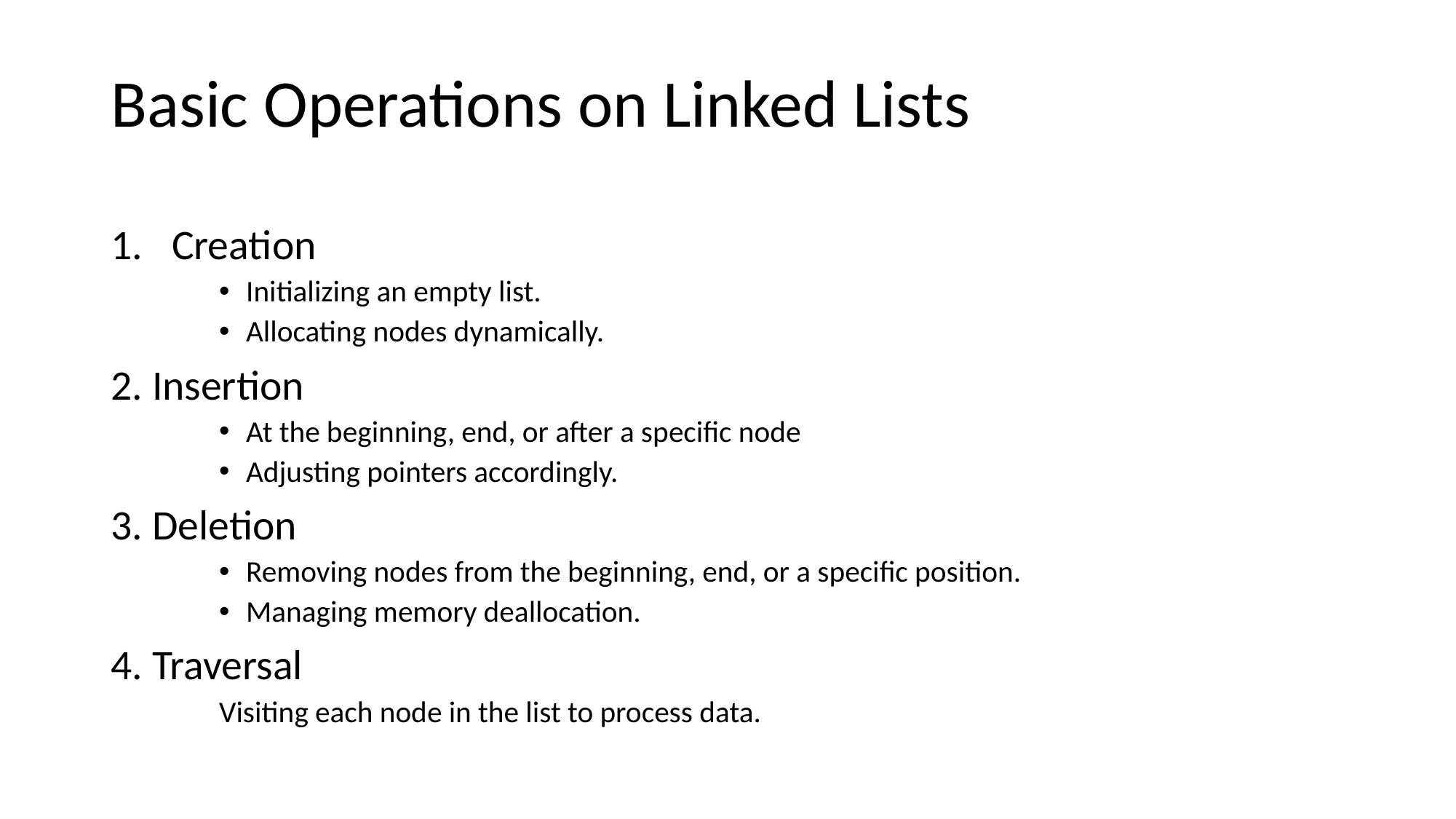

# Basic Operations on Linked Lists
Creation
Initializing an empty list.
Allocating nodes dynamically.
2. Insertion
At the beginning, end, or after a specific node
Adjusting pointers accordingly.
3. Deletion
Removing nodes from the beginning, end, or a specific position.
Managing memory deallocation.
4. Traversal
Visiting each node in the list to process data.